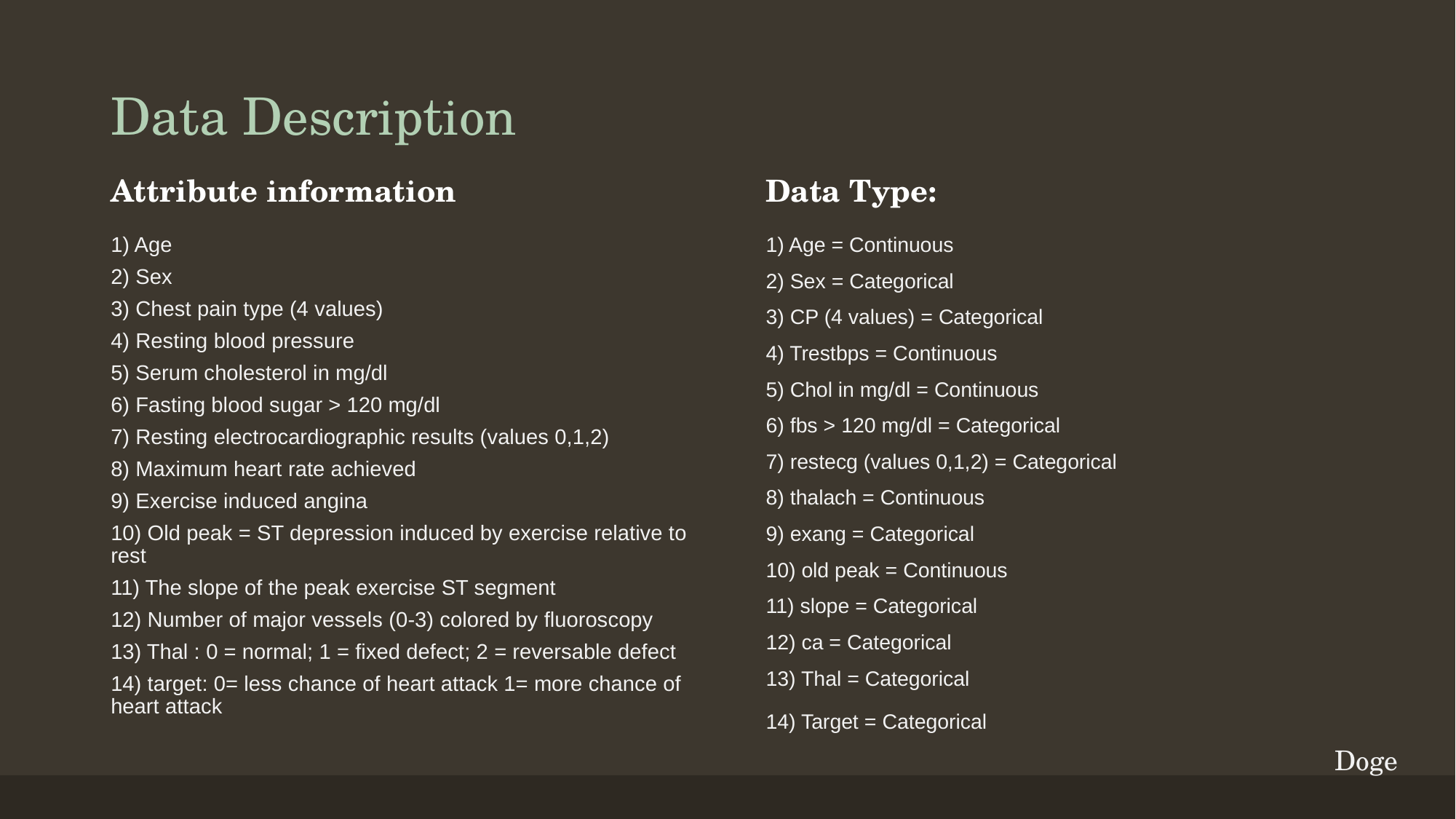

# Data Description
Attribute information
Data Type:
1) Age
2) Sex
3) Chest pain type (4 values)
4) Resting blood pressure
5) Serum cholesterol in mg/dl
6) Fasting blood sugar > 120 mg/dl
7) Resting electrocardiographic results (values 0,1,2)
8) Maximum heart rate achieved
9) Exercise induced angina
10) Old peak = ST depression induced by exercise relative to rest
11) The slope of the peak exercise ST segment
12) Number of major vessels (0-3) colored by fluoroscopy
13) Thal : 0 = normal; 1 = fixed defect; 2 = reversable defect
14) target: 0= less chance of heart attack 1= more chance of heart attack
1) Age = Continuous
2) Sex = Categorical
3) CP (4 values) = Categorical
4) Trestbps = Continuous
5) Chol in mg/dl = Continuous
6) fbs > 120 mg/dl = Categorical
7) restecg (values 0,1,2) = Categorical
8) thalach = Continuous
9) exang = Categorical
10) old peak = Continuous
11) slope = Categorical
12) ca = Categorical
13) Thal = Categorical
14) Target = Categorical